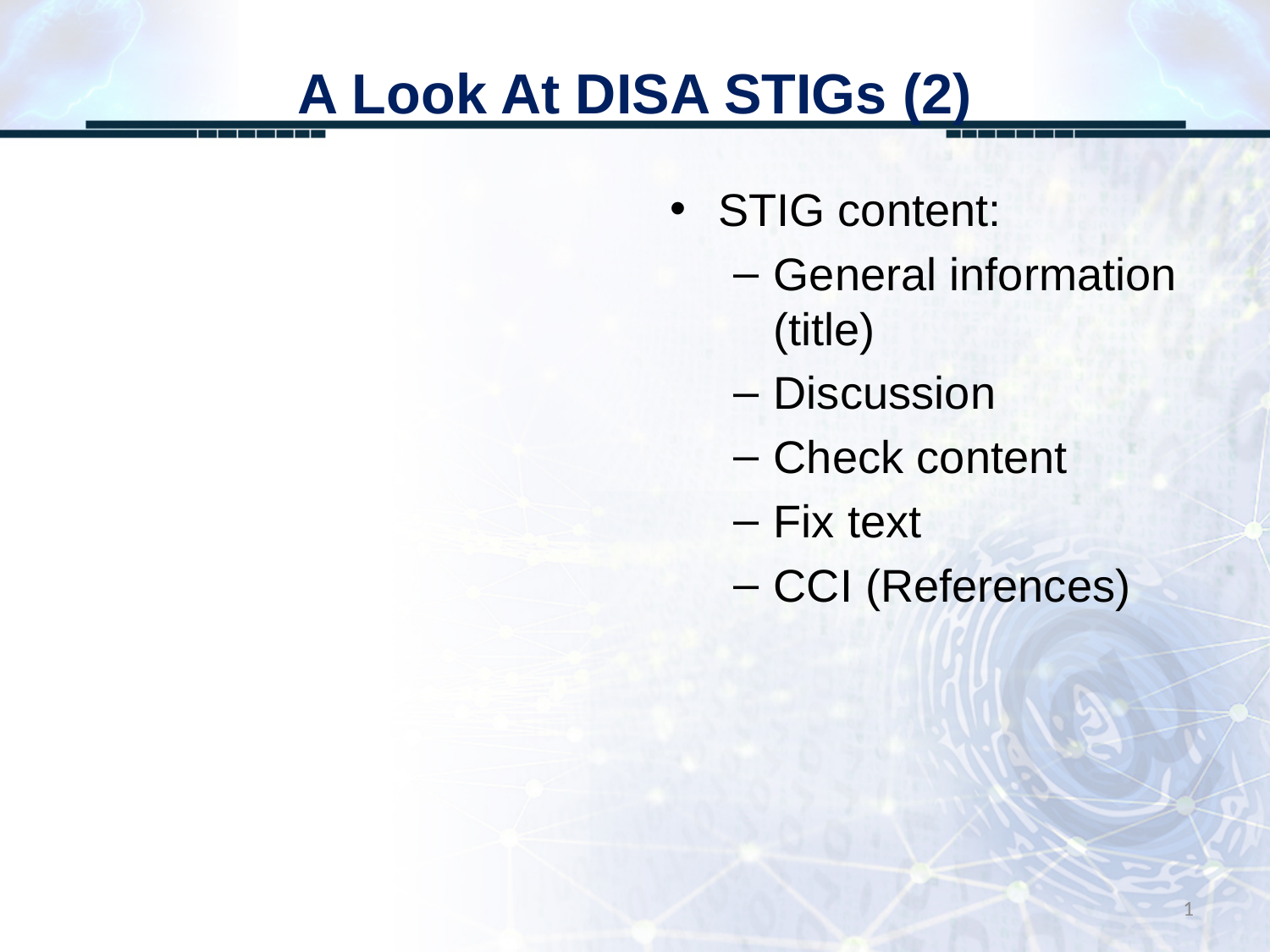

# A Look At DISA STIGs (2)
STIG content:
General information (title)
Discussion
Check content
Fix text
CCI (References)

1